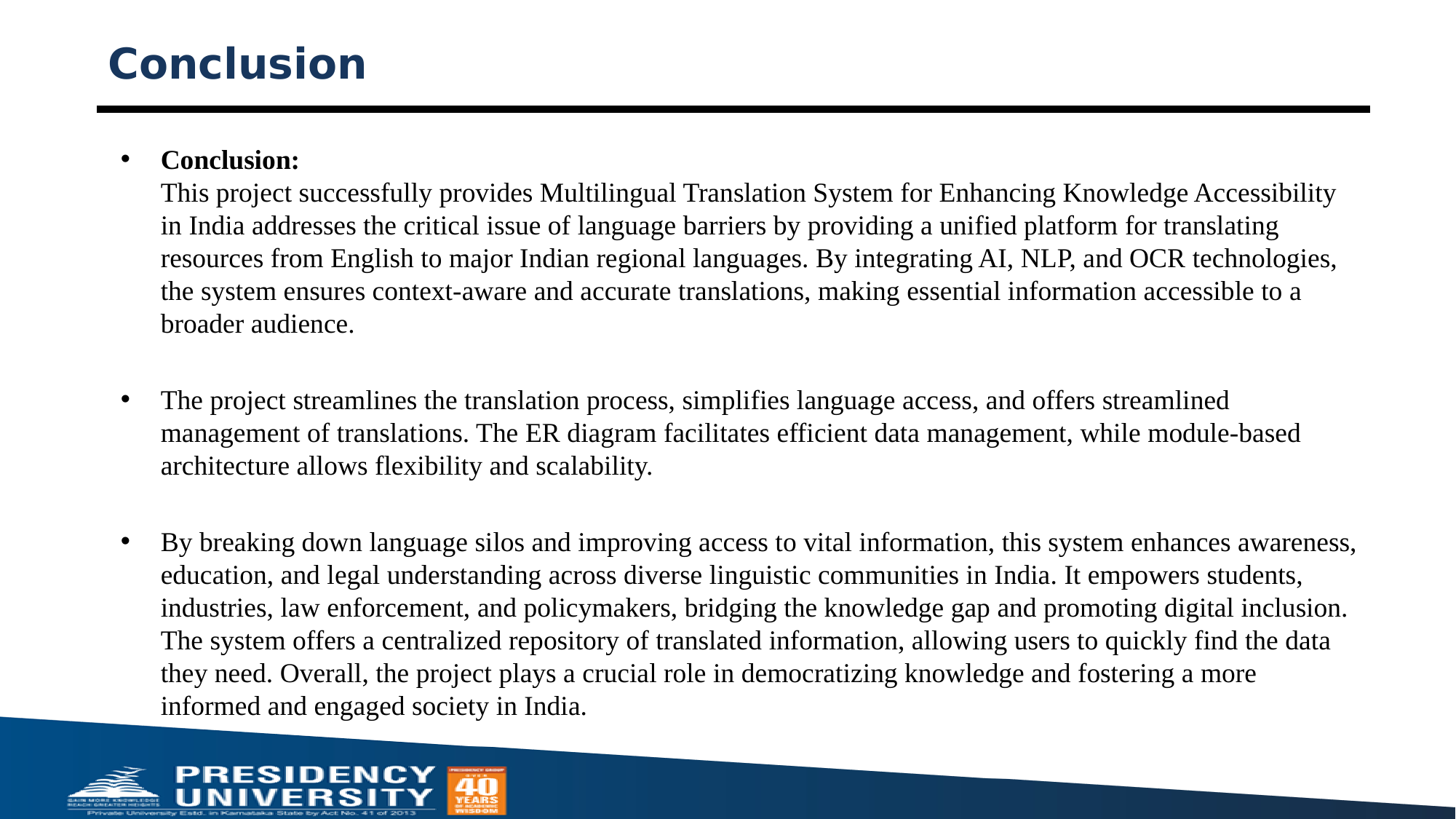

# Conclusion
Conclusion:
This project successfully provides Multilingual Translation System for Enhancing Knowledge Accessibility in India addresses the critical issue of language barriers by providing a unified platform for translating resources from English to major Indian regional languages. By integrating AI, NLP, and OCR technologies, the system ensures context-aware and accurate translations, making essential information accessible to a broader audience.

The project streamlines the translation process, simplifies language access, and offers streamlined management of translations. The ER diagram facilitates efficient data management, while module-based architecture allows flexibility and scalability.

By breaking down language silos and improving access to vital information, this system enhances awareness, education, and legal understanding across diverse linguistic communities in India. It empowers students, industries, law enforcement, and policymakers, bridging the knowledge gap and promoting digital inclusion. The system offers a centralized repository of translated information, allowing users to quickly find the data they need. Overall, the project plays a crucial role in democratizing knowledge and fostering a more informed and engaged society in India.